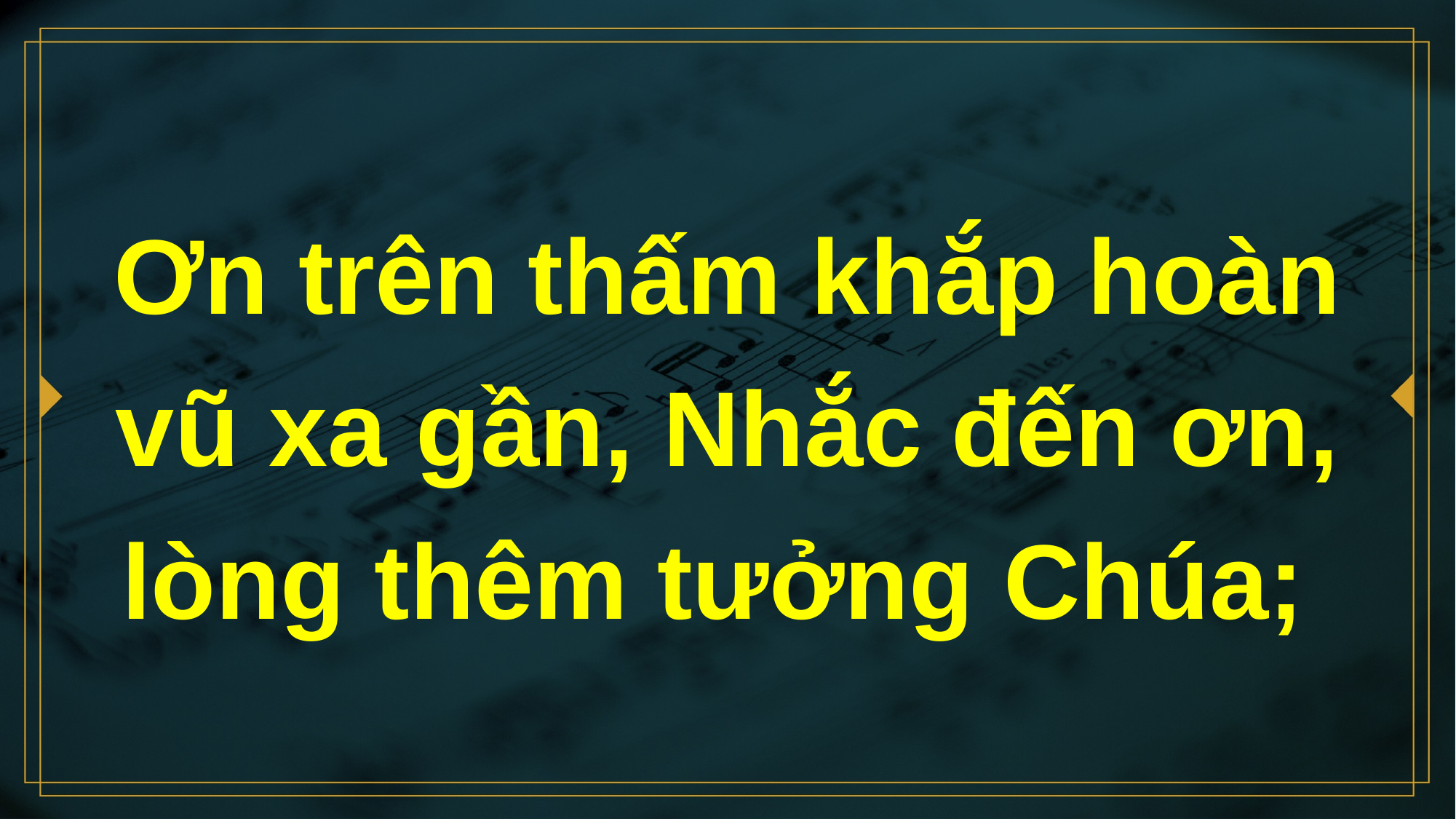

# Ơn trên thấm khắp hoàn vũ xa gần, Nhắc đến ơn, lòng thêm tưởng Chúa;